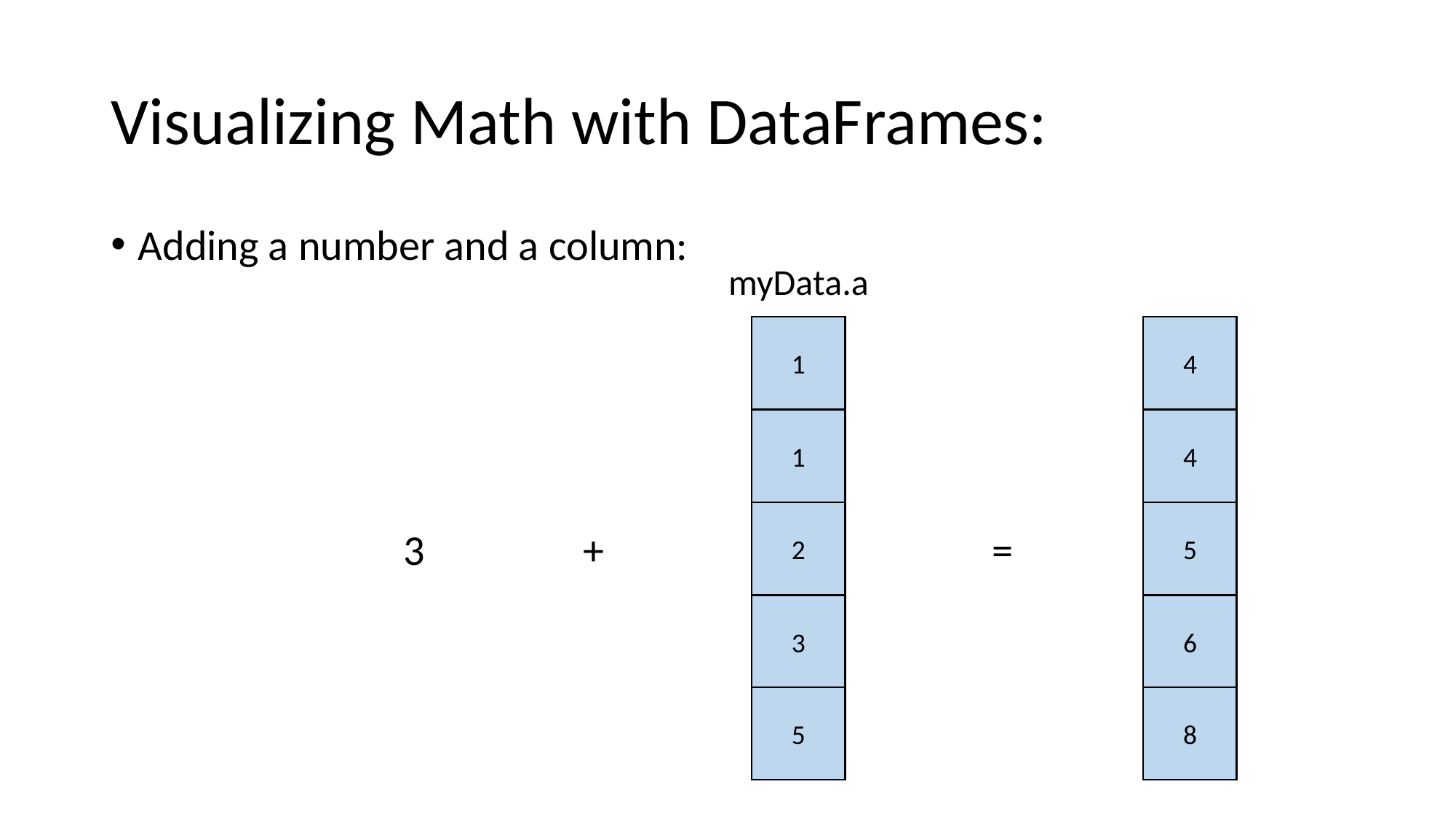

# Visualizing Math with DataFrames:
Adding a number and a column:
myData.a
1
4
1
4
2
5
3
+
=
3
6
5
8